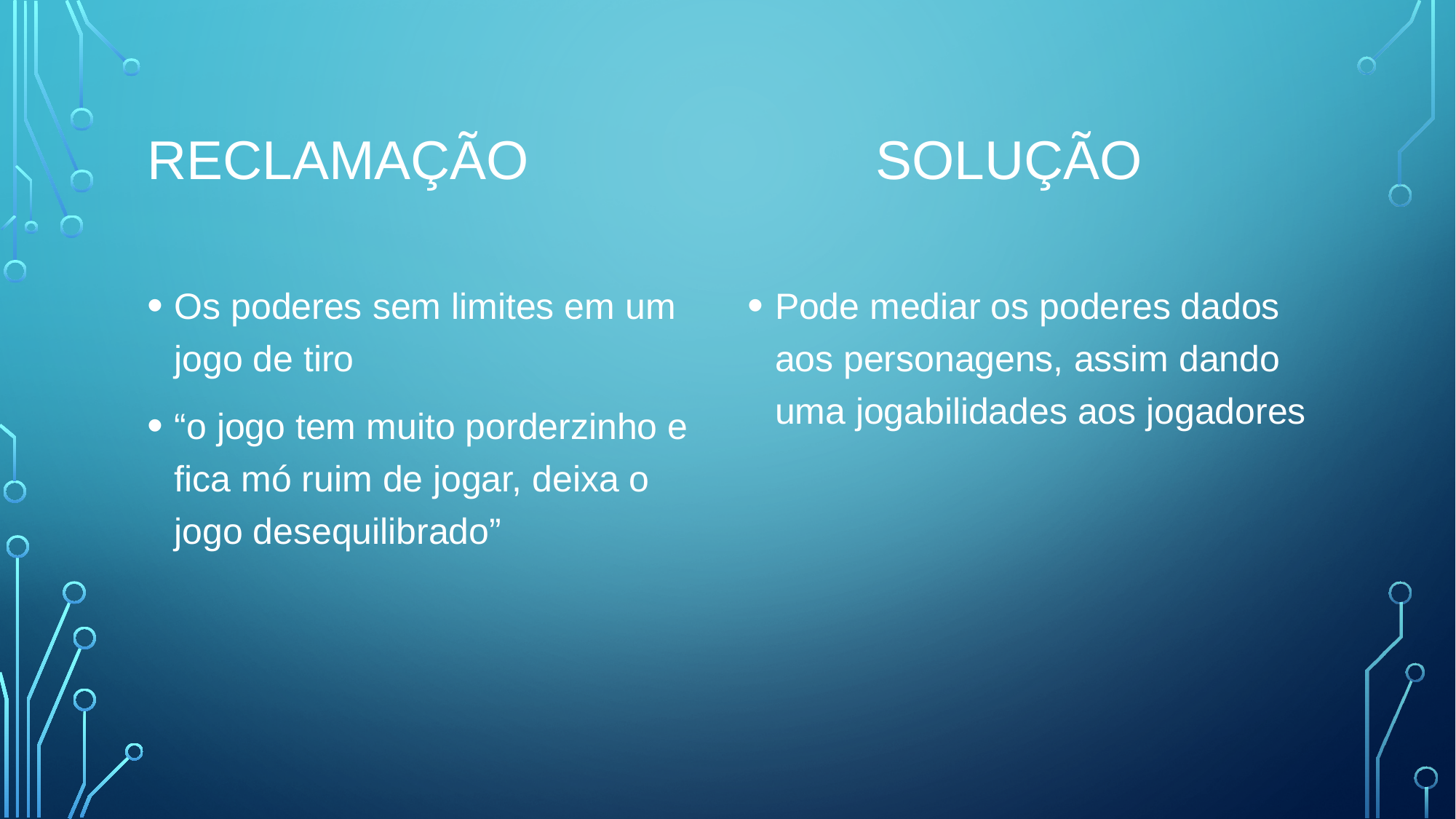

# Reclamação                       solução
Os poderes sem limites em um jogo de tiro
“o jogo tem muito porderzinho e fica mó ruim de jogar, deixa o jogo desequilibrado”
Pode mediar os poderes dados aos personagens, assim dando uma jogabilidades aos jogadores